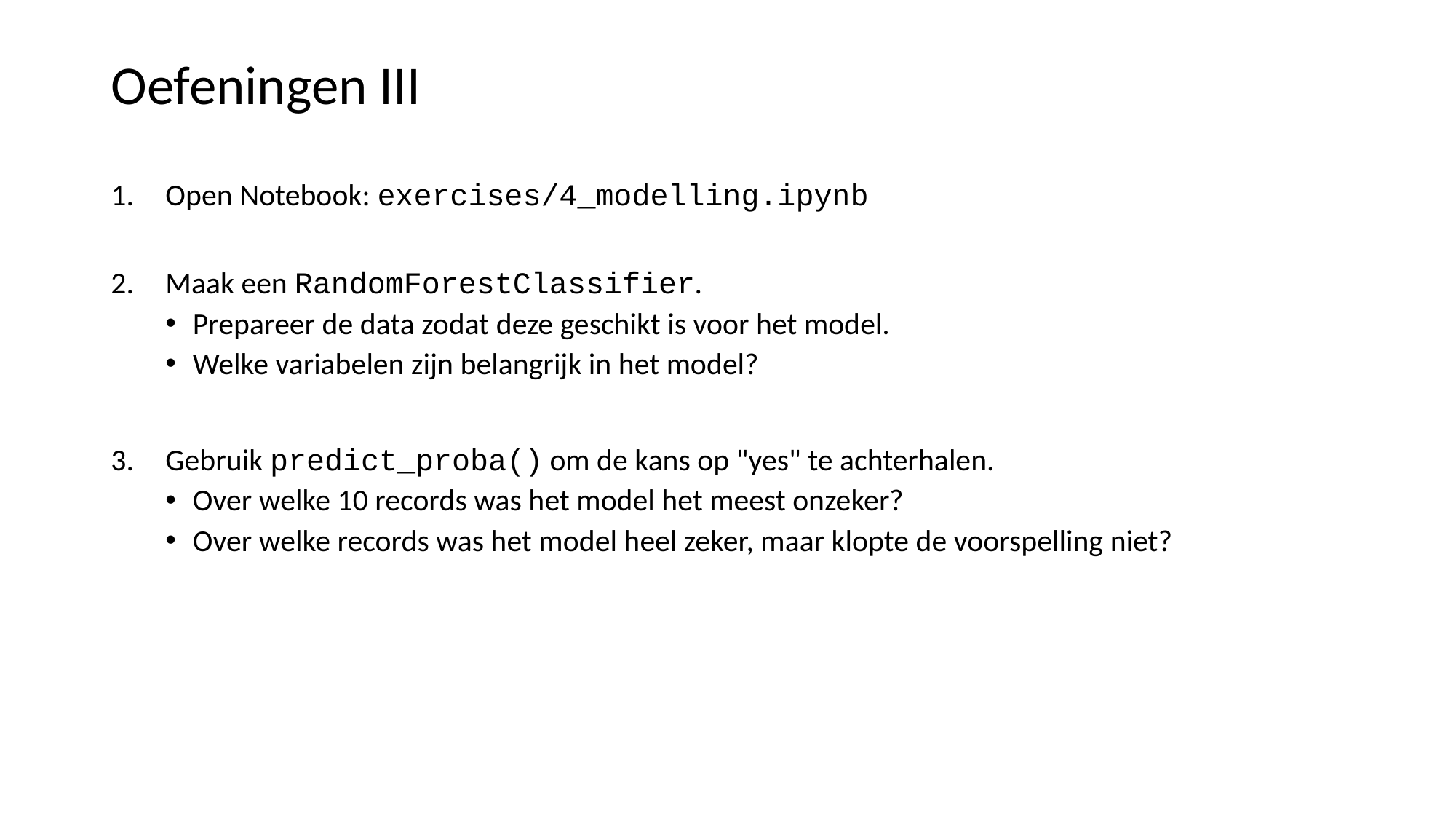

# Oefeningen III
Open Notebook: exercises/4_modelling.ipynb

Maak een RandomForestClassifier.
Prepareer de data zodat deze geschikt is voor het model.
Welke variabelen zijn belangrijk in het model?

Gebruik predict_proba() om de kans op "yes" te achterhalen.
Over welke 10 records was het model het meest onzeker?
Over welke records was het model heel zeker, maar klopte de voorspelling niet?